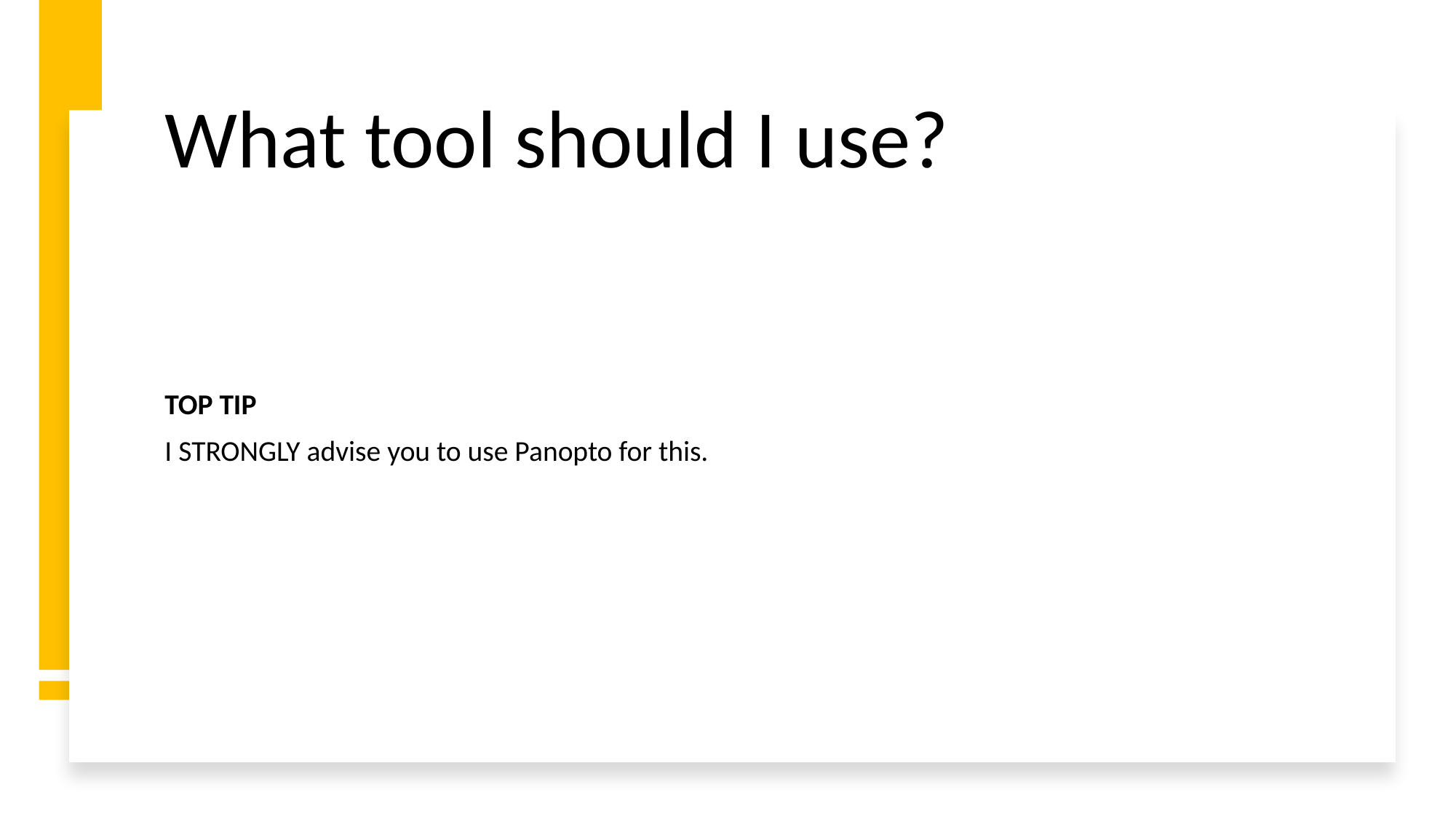

# What tool should I use?

TOP TIP
I STRONGLY advise you to use Panopto for this.